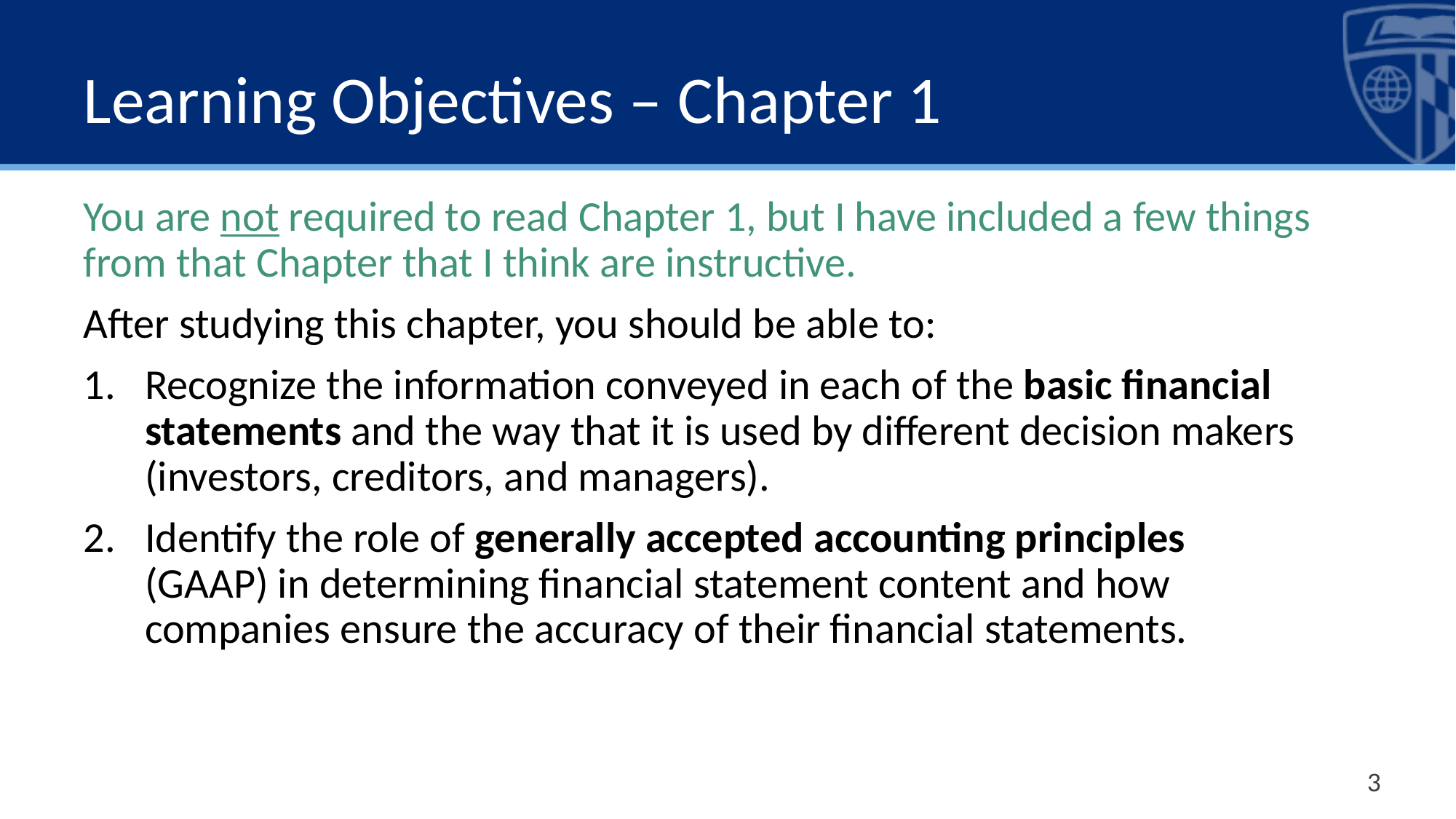

# Learning Objectives – Chapter 1
You are not required to read Chapter 1, but I have included a few things from that Chapter that I think are instructive.
After studying this chapter, you should be able to:
Recognize the information conveyed in each of the basic financial statements and the way that it is used by different decision makers (investors, creditors, and managers).
Identify the role of generally accepted accounting principles (GAAP) in determining financial statement content and how companies ensure the accuracy of their financial statements.

3